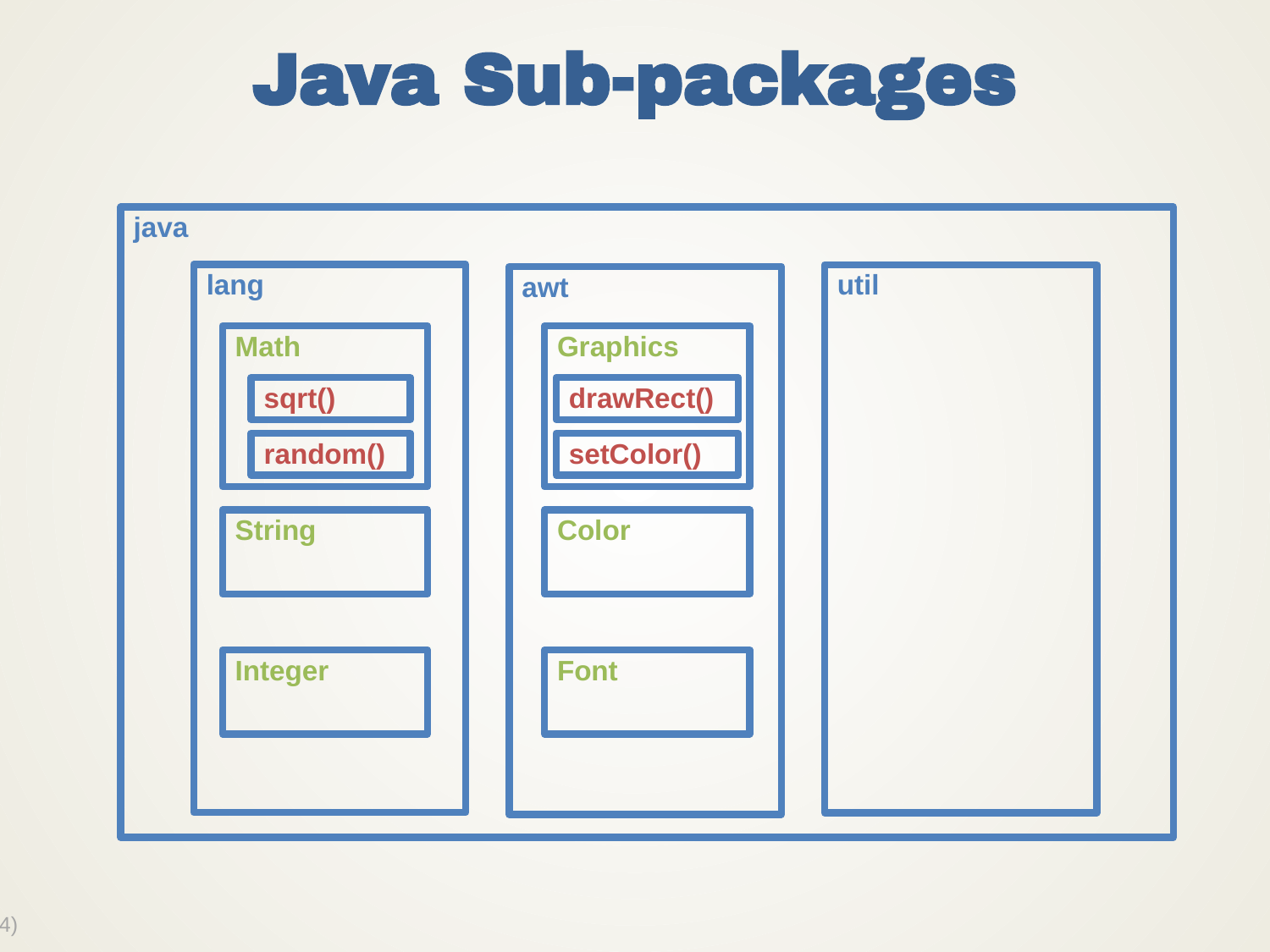

# Java Sub-packages

java
lang
util
awt
Math
Graphics
sqrt()
drawRect()
random()
setColor()
String
Color
Integer
Font